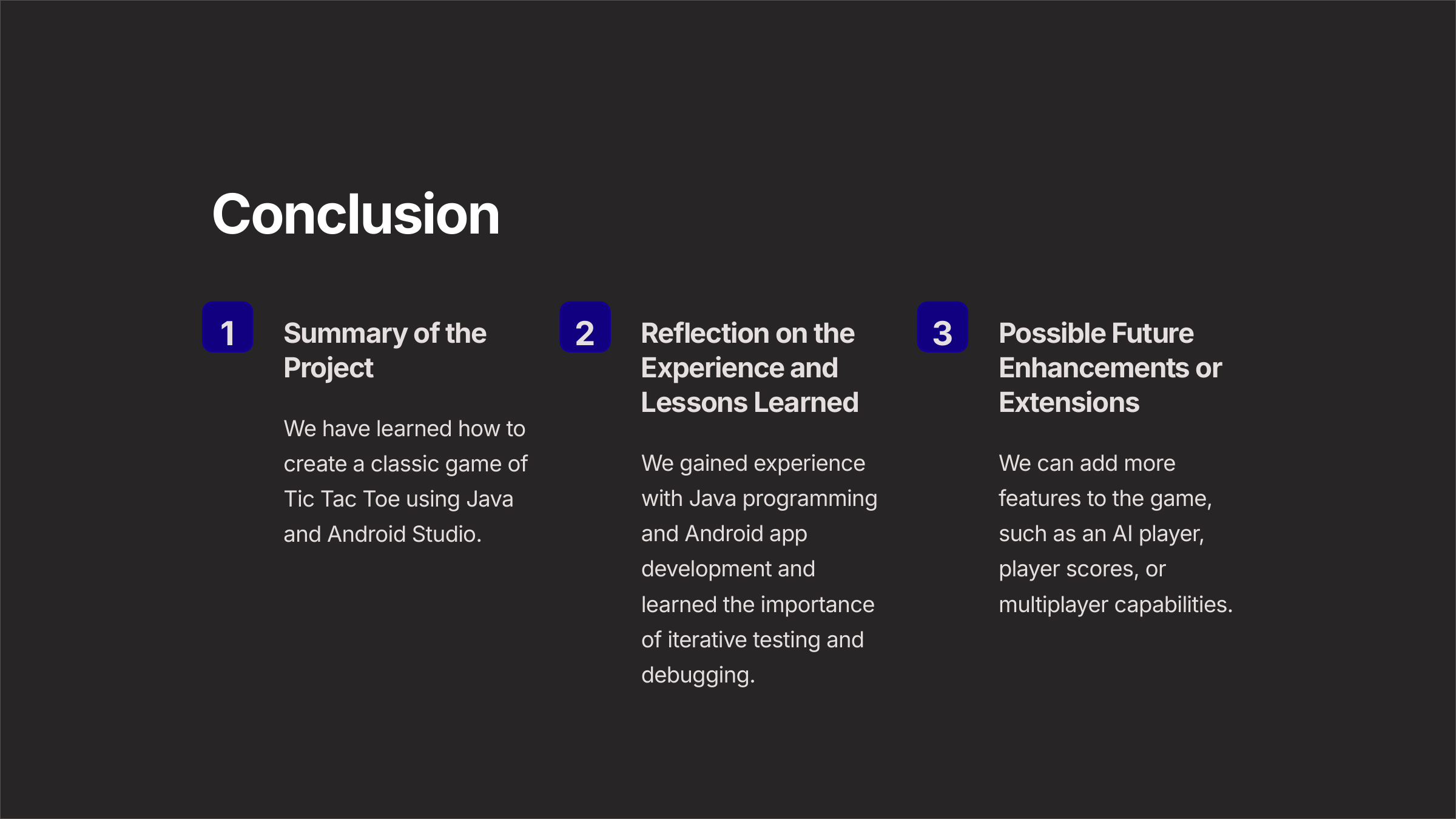

Conclusion

1
2
3
Summary of the Project
Reflection on the Experience and Lessons Learned
Possible Future Enhancements or Extensions
We have learned how to create a classic game of Tic Tac Toe using Java and Android Studio.
We gained experience with Java programming and Android app development and learned the importance of iterative testing and debugging.
We can add more features to the game, such as an AI player, player scores, or multiplayer capabilities.